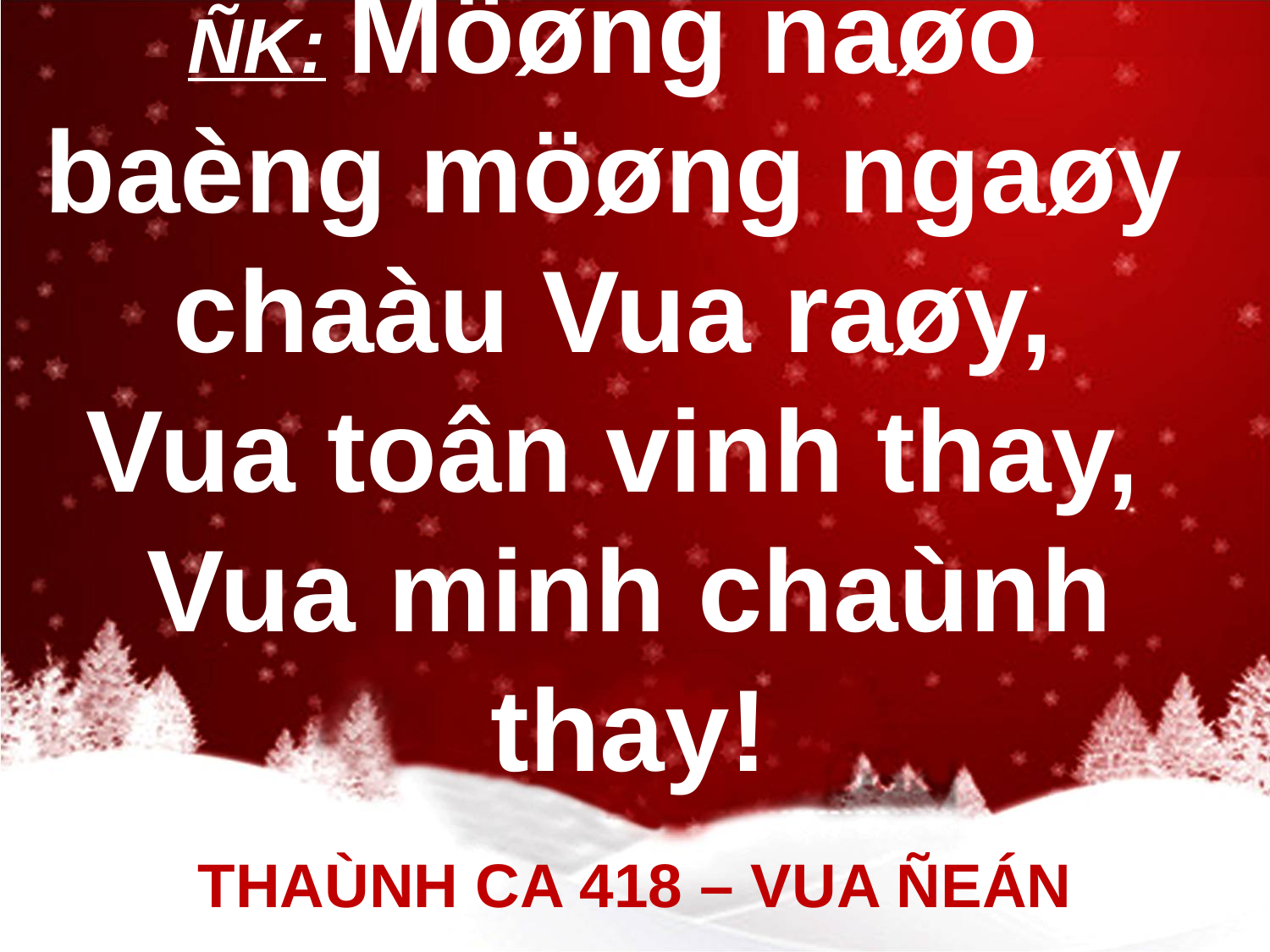

# ÑK: Möøng naøo baèng möøng ngaøy chaàu Vua raøy, Vua toân vinh thay, Vua minh chaùnh thay!
THAÙNH CA 418 – VUA ÑEÁN